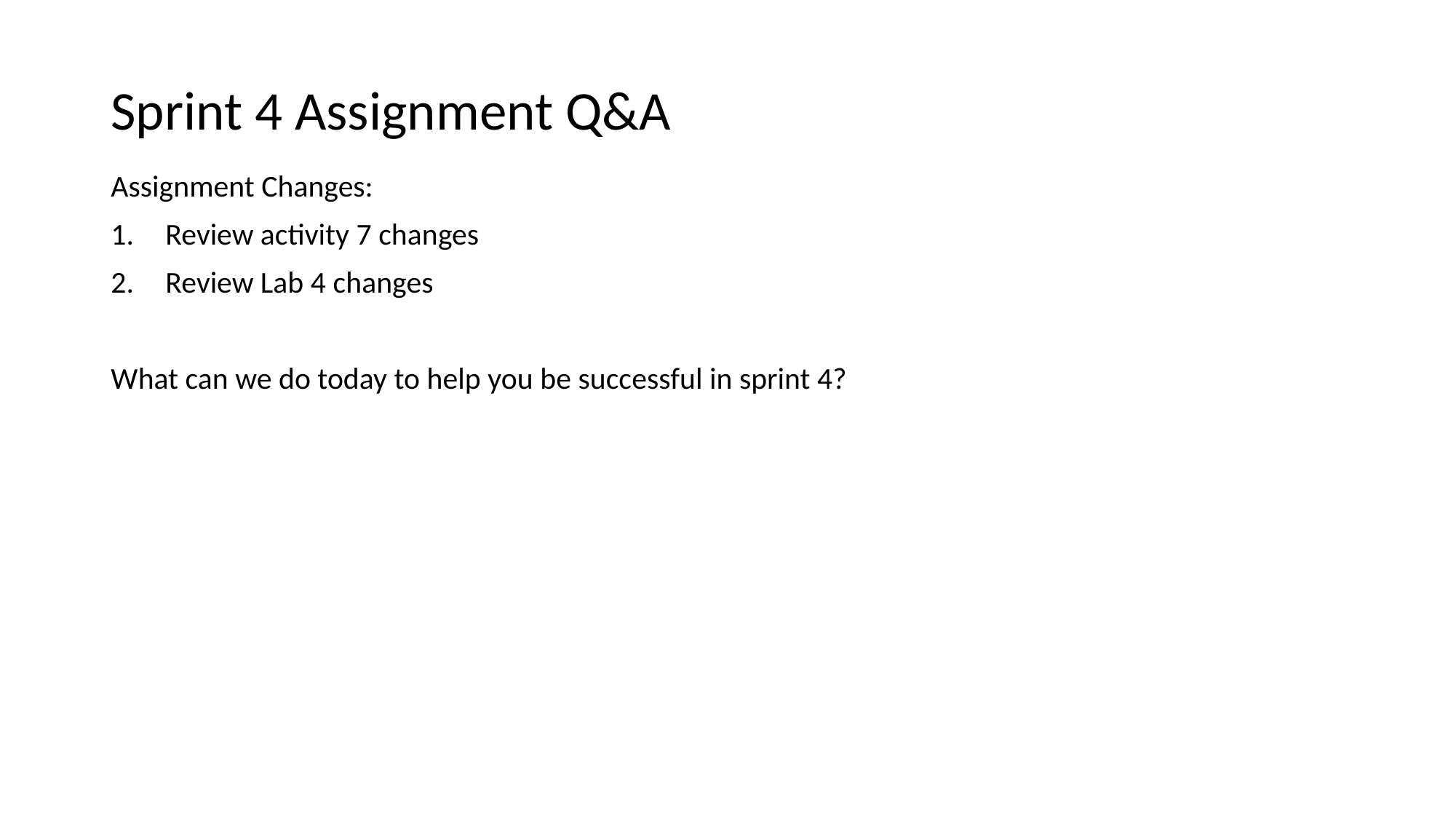

# Sprint 4 Assignment Q&A
Assignment Changes:
Review activity 7 changes
Review Lab 4 changes

What can we do today to help you be successful in sprint 4?